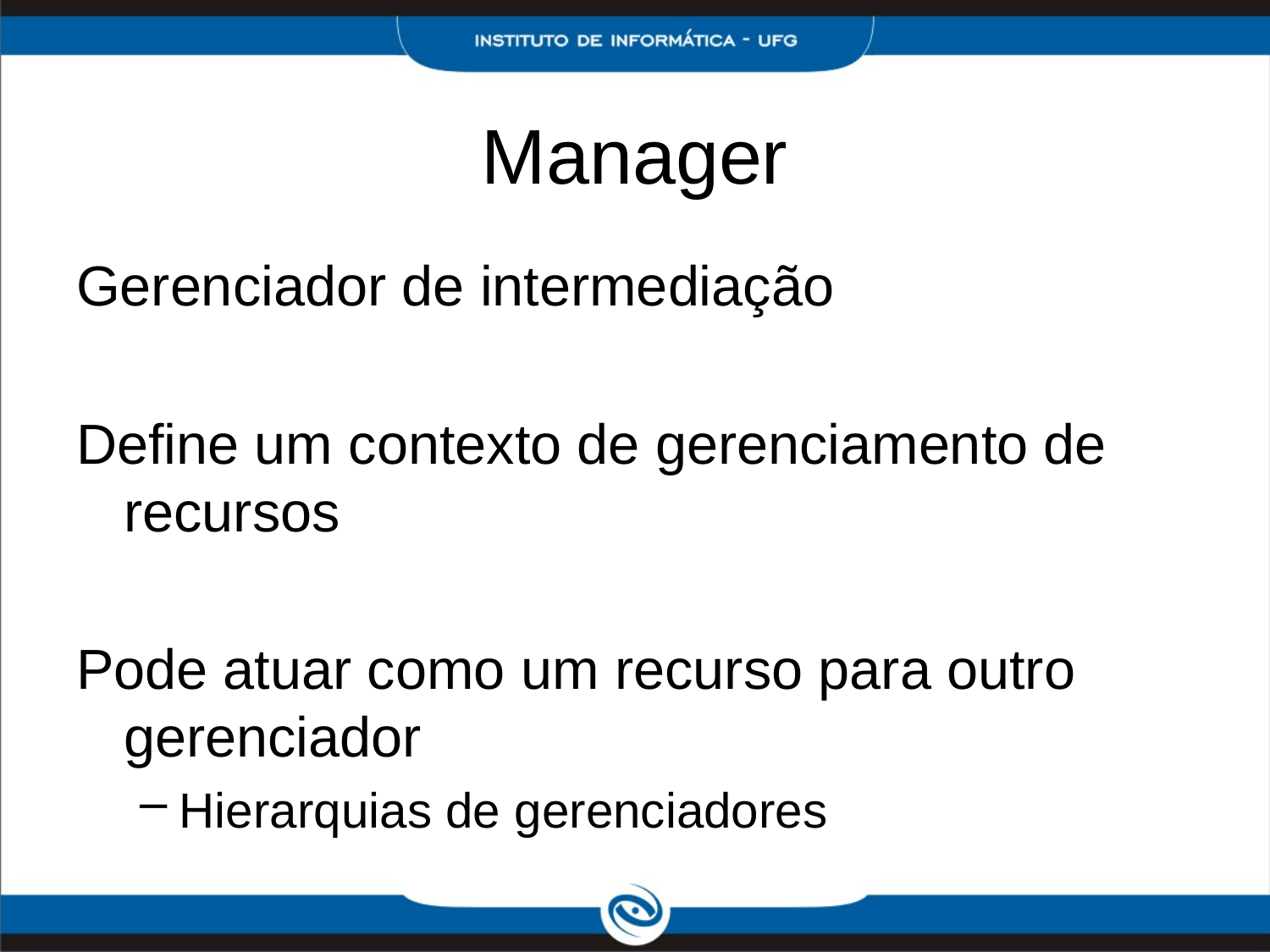

# Manager
Gerenciador de intermediação

Define um contexto de gerenciamento de recursos

Pode atuar como um recurso para outro gerenciador
Hierarquias de gerenciadores